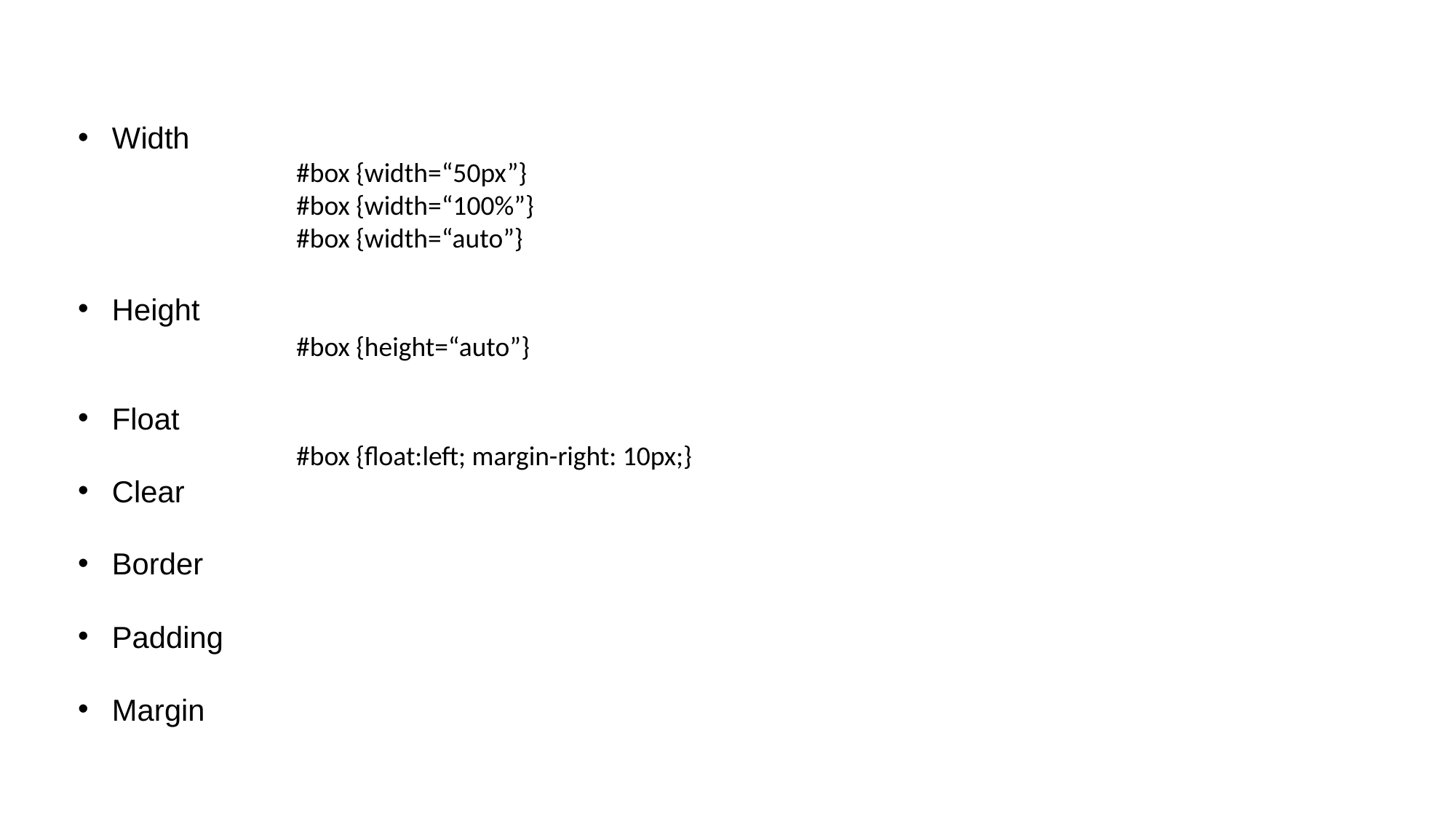

Width
		#box {width=“50px”}
		#box {width=“100%”}
		#box {width=“auto”}

Height
		#box {height=“auto”}

Float
		#box {float:left; margin-right: 10px;}
Clear

Border

Padding

Margin